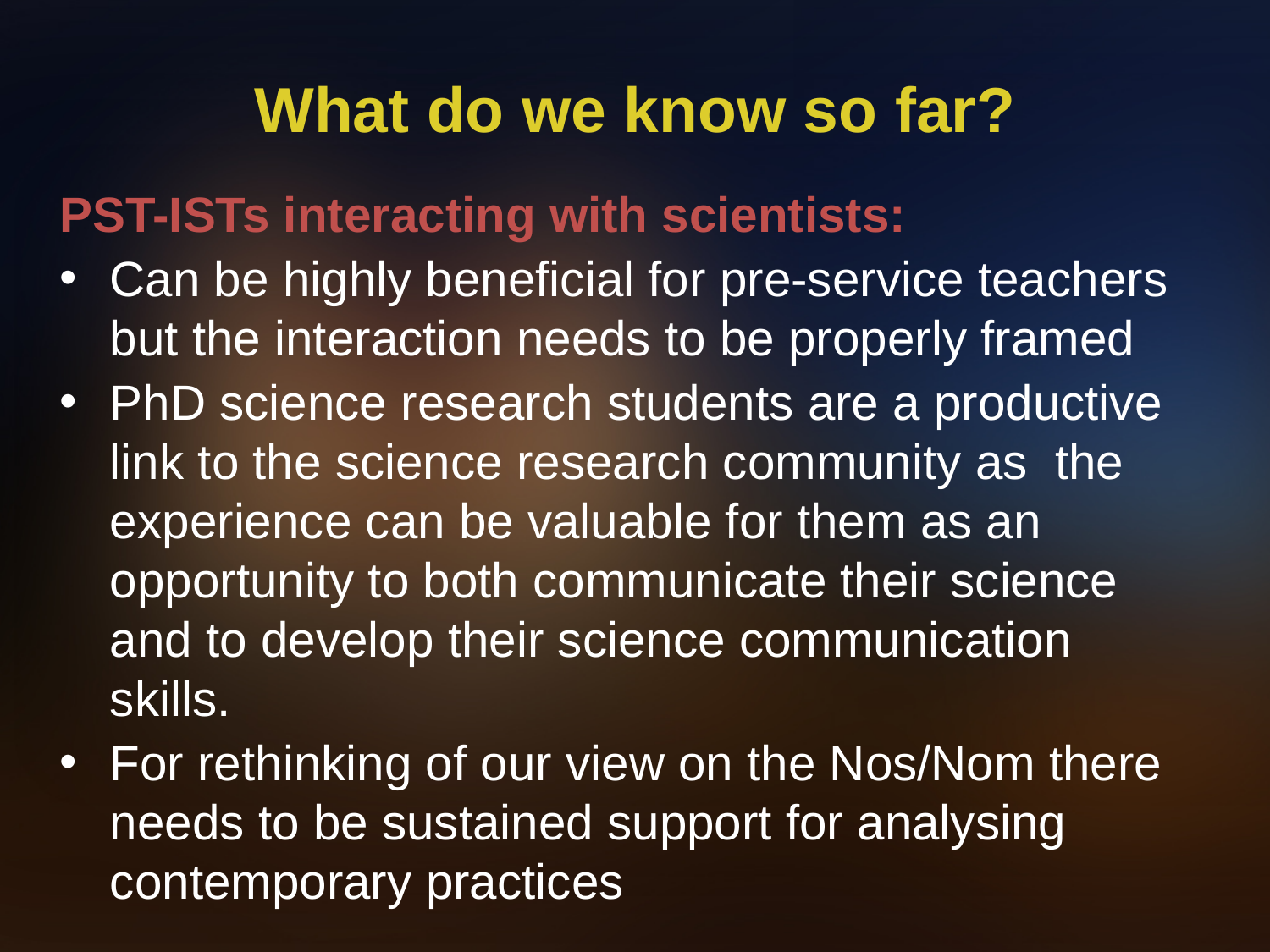

# What do we know so far?
PST-ISTs interacting with scientists:
Can be highly beneficial for pre-service teachers but the interaction needs to be properly framed
PhD science research students are a productive link to the science research community as  the experience can be valuable for them as an opportunity to both communicate their science and to develop their science communication skills.
For rethinking of our view on the Nos/Nom there needs to be sustained support for analysing contemporary practices